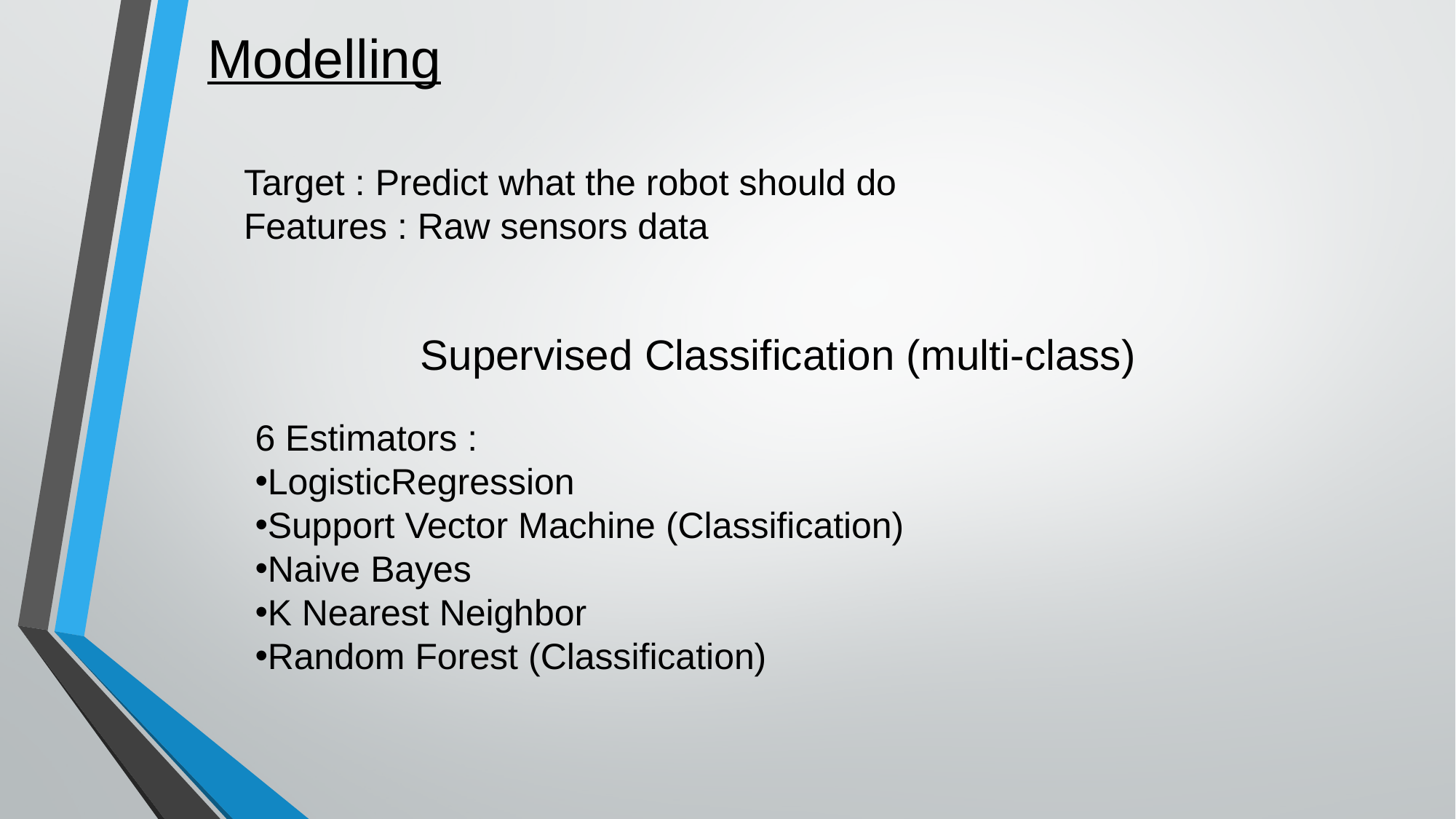

Modelling
Target : Predict what the robot should do
Features : Raw sensors data
Supervised Classification (multi-class)
6 Estimators :
LogisticRegression
Support Vector Machine (Classification)
Naive Bayes
K Nearest Neighbor
Random Forest (Classification)